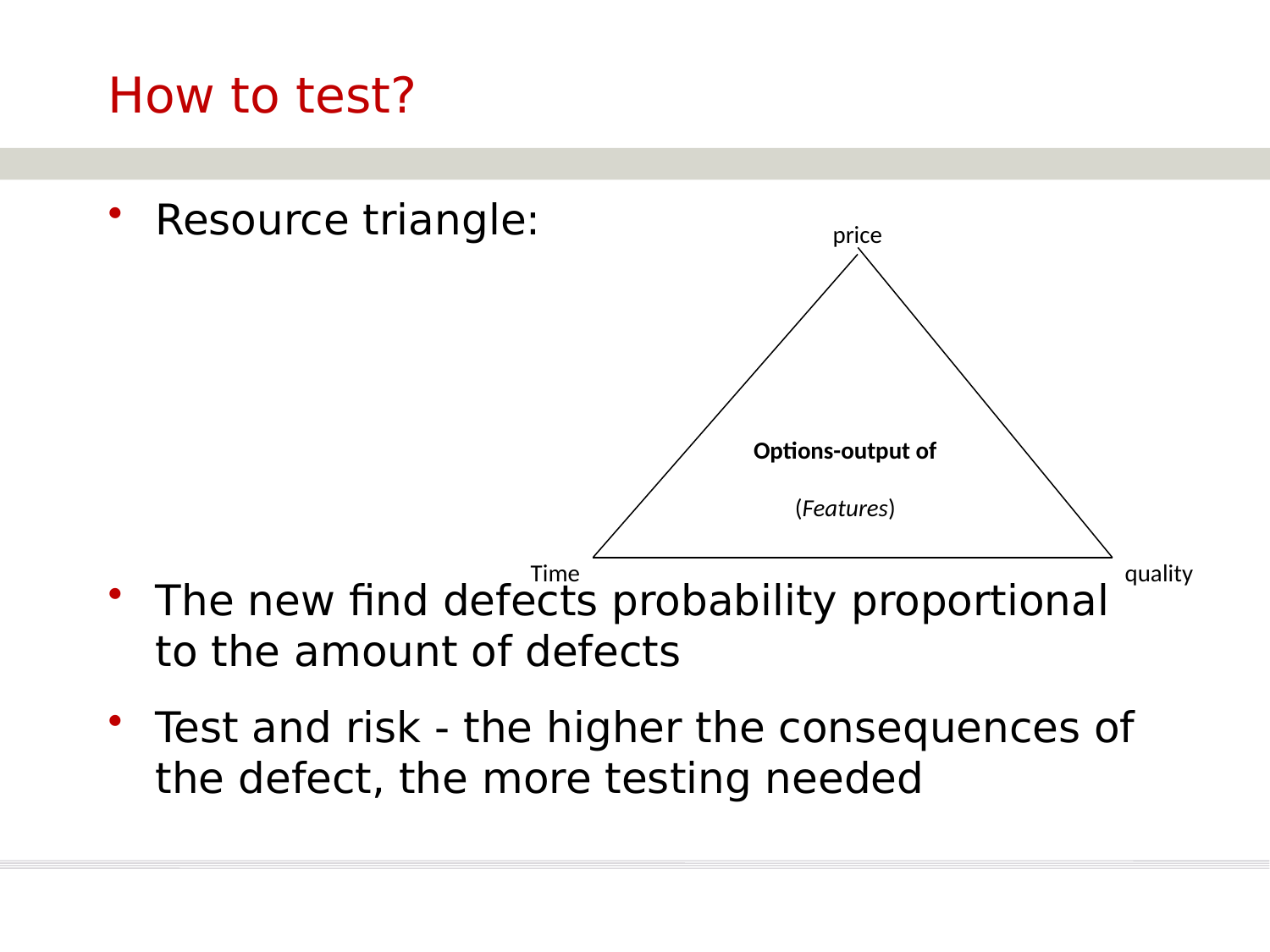

# How to test?
price
Options-output of
(Features)
Time
quality
Resource triangle:

The new find defects probability proportional to the amount of defects
Test and risk - the higher the consequences of the defect, the more testing needed